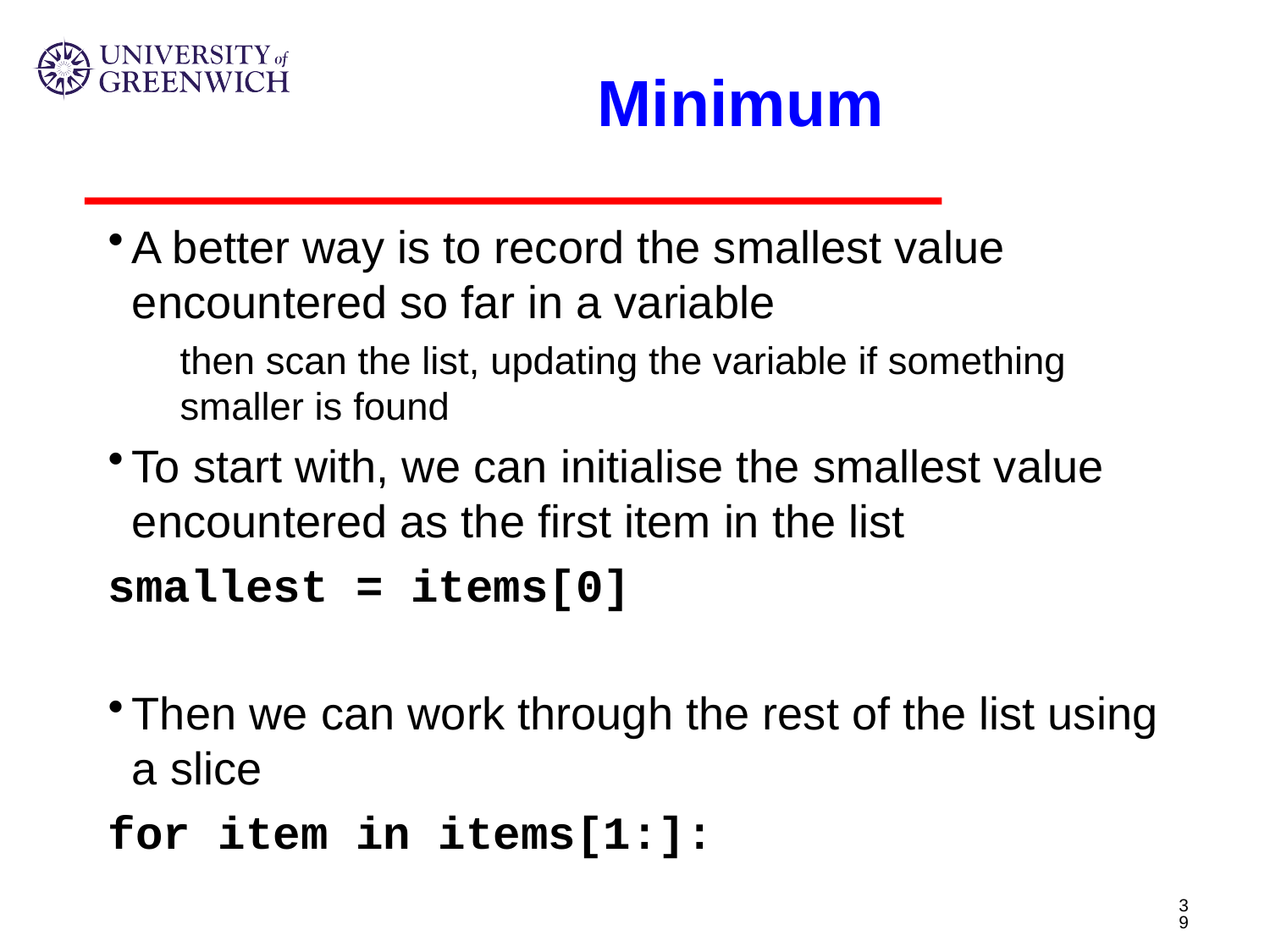

# Minimum
A better way is to record the smallest value encountered so far in a variable
then scan the list, updating the variable if something smaller is found
To start with, we can initialise the smallest value encountered as the first item in the list
smallest = items[0]

Then we can work through the rest of the list using a slice
for item in items[1:]:
39